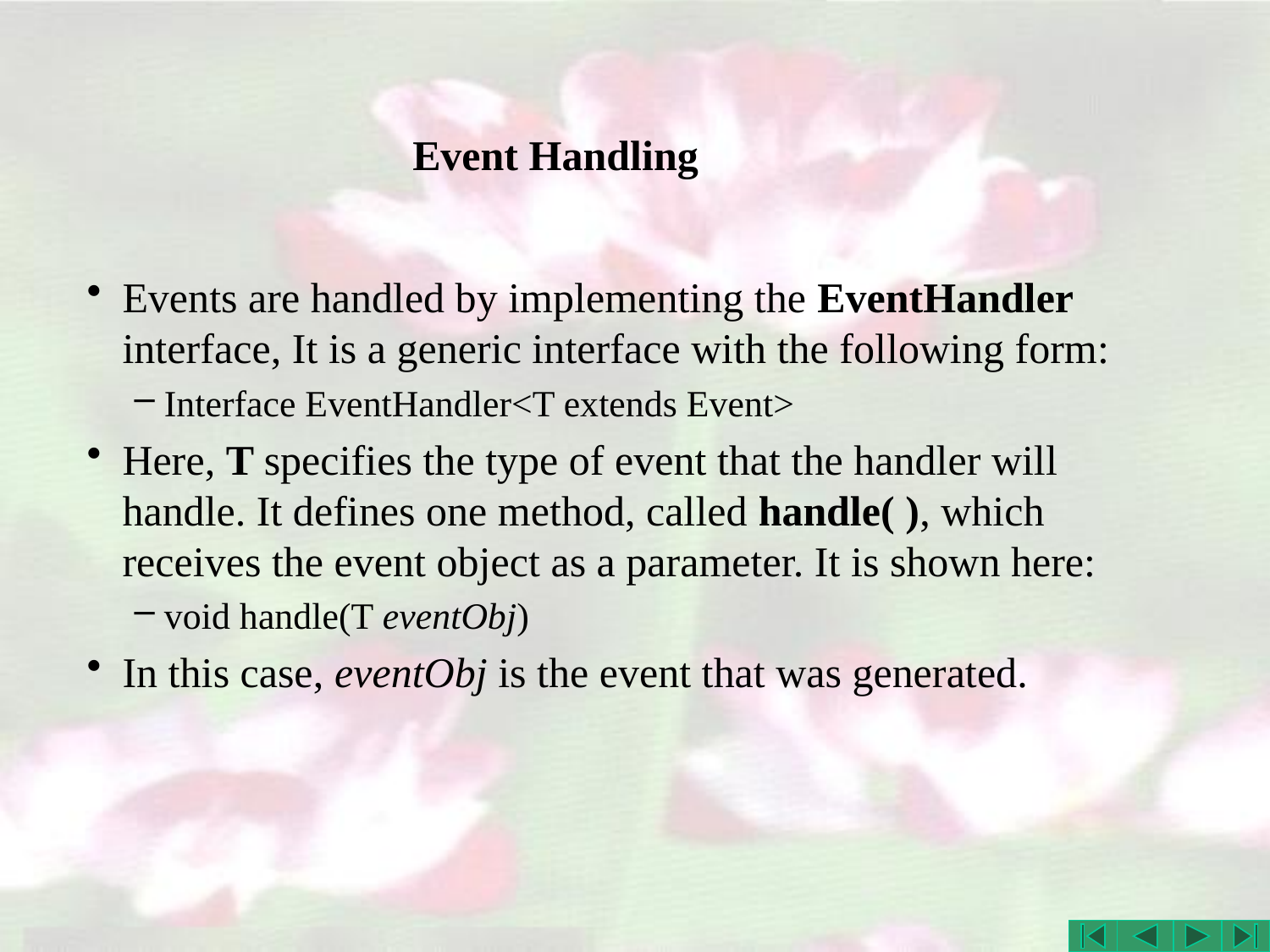

# Event Handling
Events are handled by implementing the EventHandler interface, It is a generic interface with the following form:
Interface EventHandler<T extends Event>
Here, T specifies the type of event that the handler will handle. It defines one method, called handle( ), which receives the event object as a parameter. It is shown here:
void handle(T eventObj)
In this case, eventObj is the event that was generated.